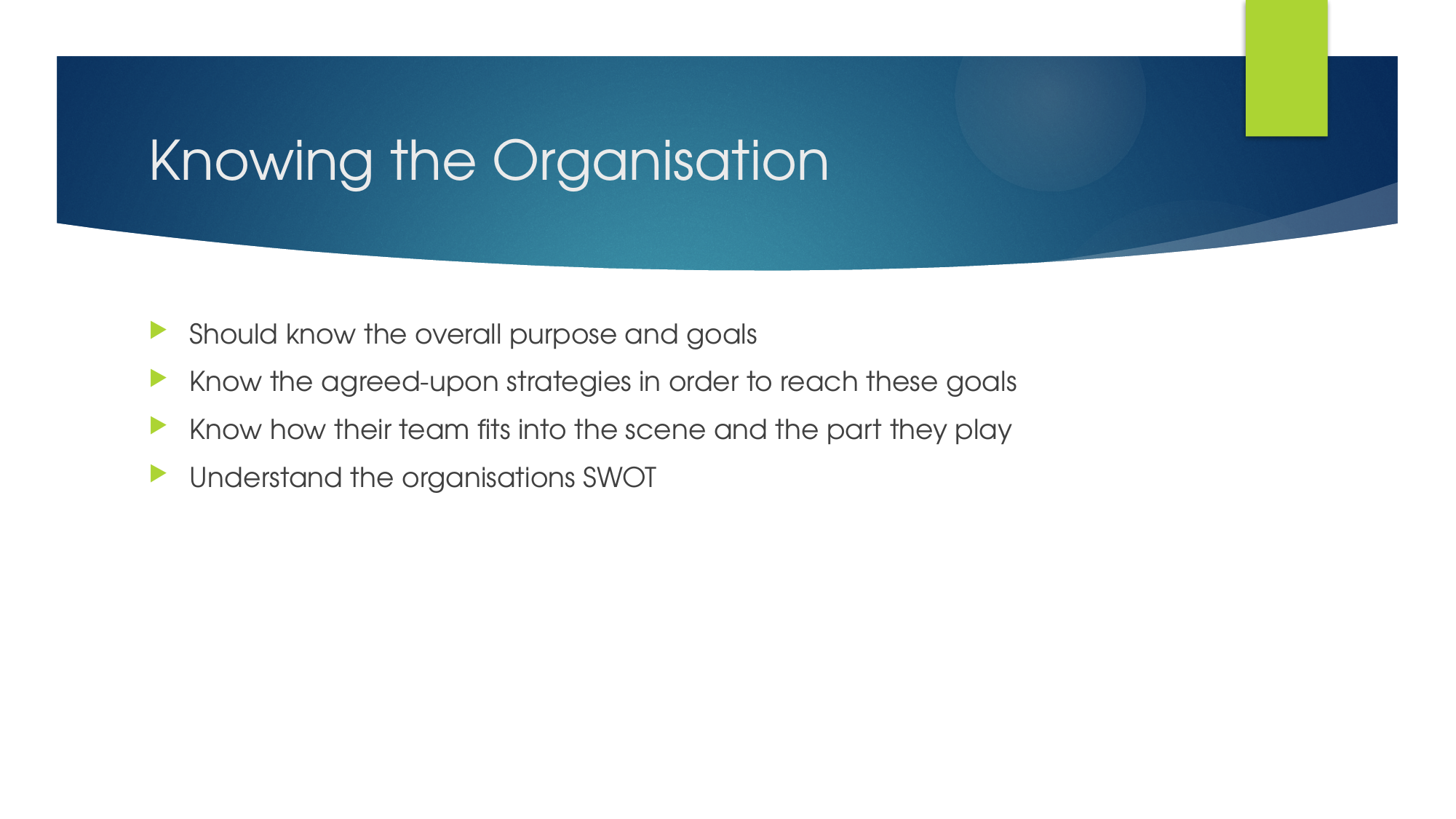

# Knowing the Organisation
Should know the overall purpose and goals
Know the agreed-upon strategies in order to reach these goals
Know how their team fits into the scene and the part they play
Understand the organisations SWOT